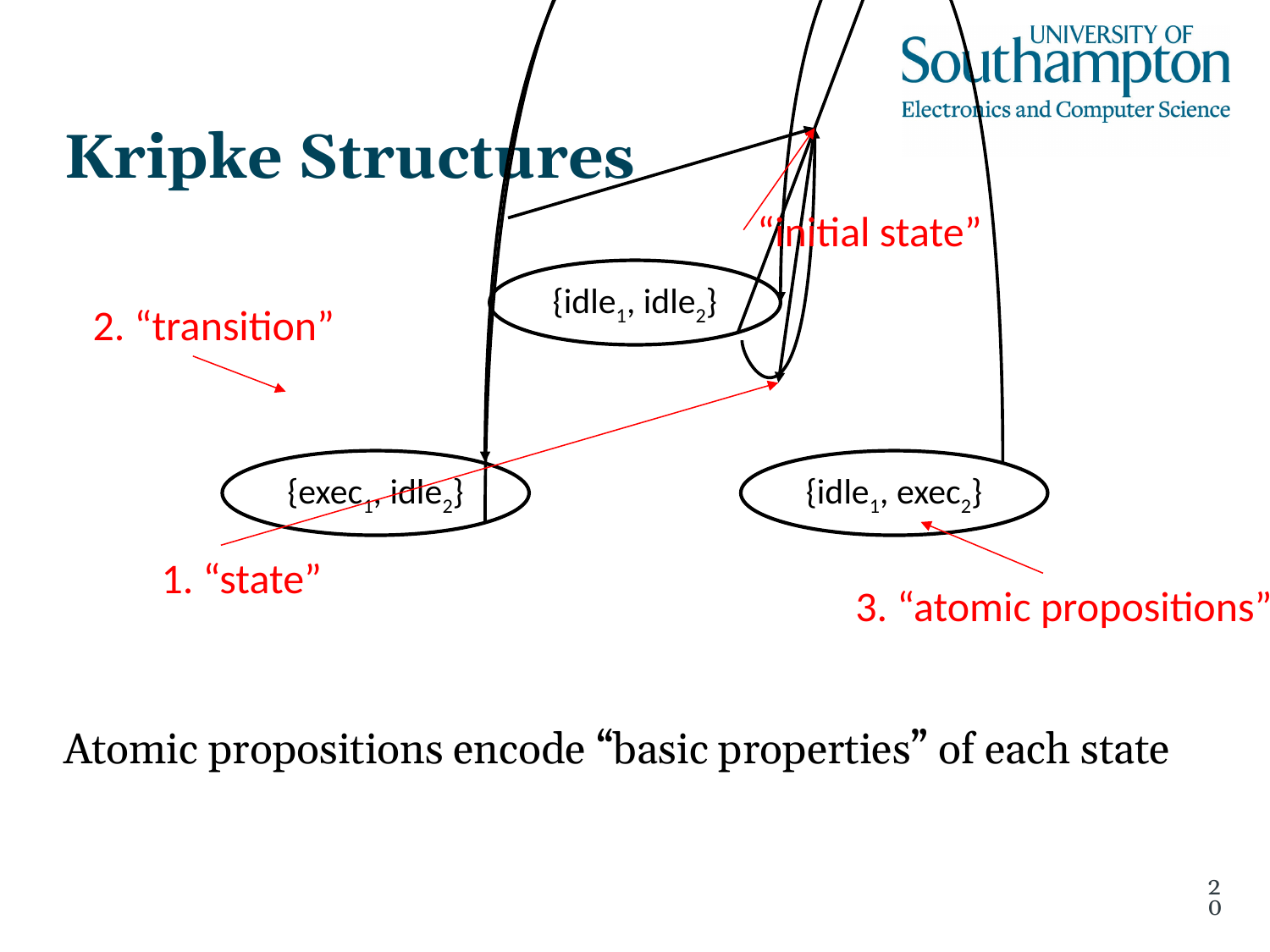

Kripke Structures
“initial state”
{idle1, idle2}
2. “transition”
{exec1, idle2}
{idle1, exec2}
1. “state”
3. “atomic propositions”
Atomic propositions encode “basic properties” of each state
20